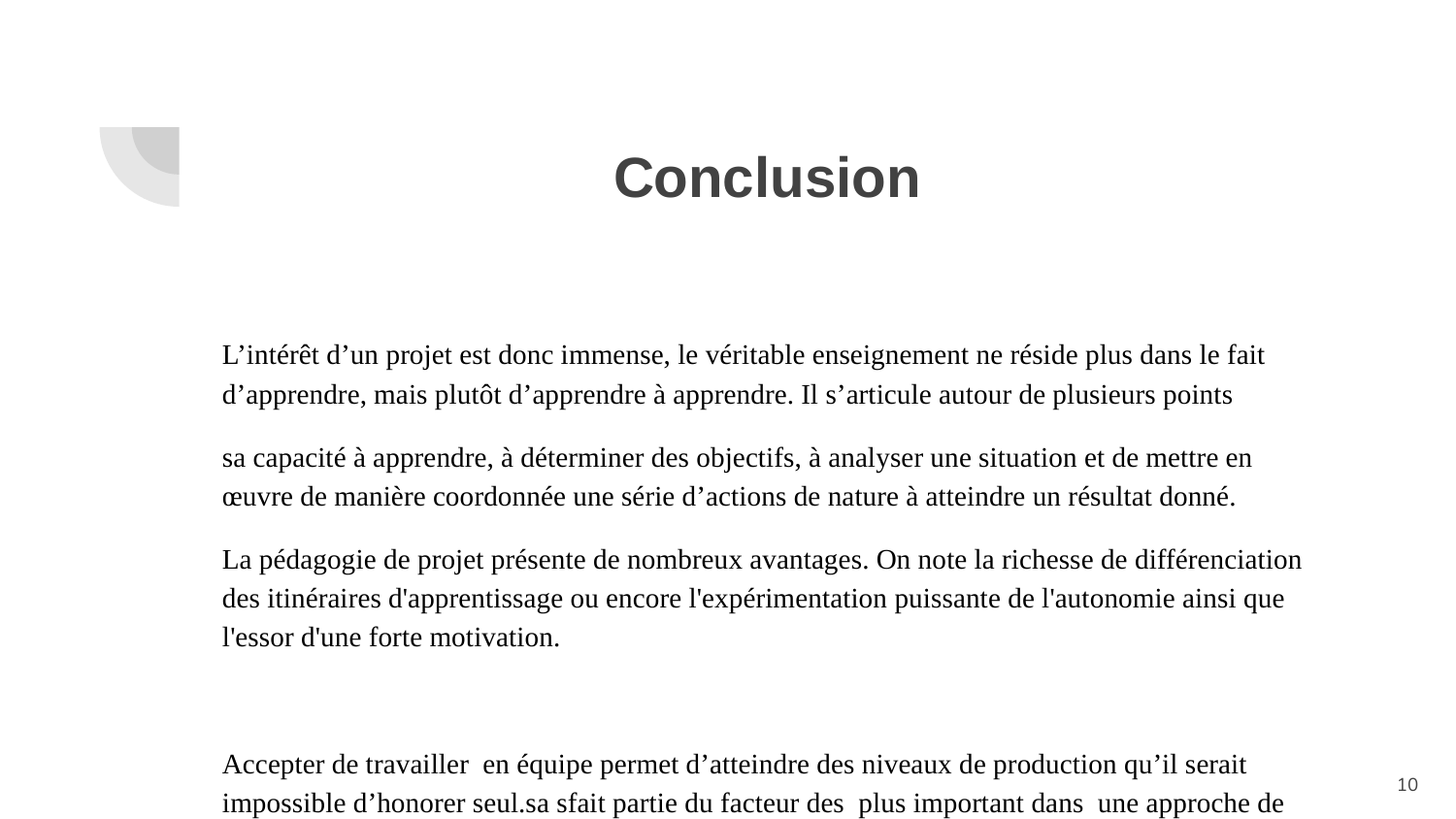

# Conclusion
L’intérêt d’un projet est donc immense, le véritable enseignement ne réside plus dans le fait d’apprendre, mais plutôt d’apprendre à apprendre. Il s’articule autour de plusieurs points
sa capacité à apprendre, à déterminer des objectifs, à analyser une situation et de mettre en œuvre de manière coordonnée une série d’actions de nature à atteindre un résultat donné.
La pédagogie de projet présente de nombreux avantages. On note la richesse de différenciation des itinéraires d'apprentissage ou encore l'expérimentation puissante de l'autonomie ainsi que l'essor d'une forte motivation.

Accepter de travailler  en équipe permet d’atteindre des niveaux de production qu’il serait impossible d’honorer seul.sa sfait partie du facteur des  plus important dans  une approche de projet

10